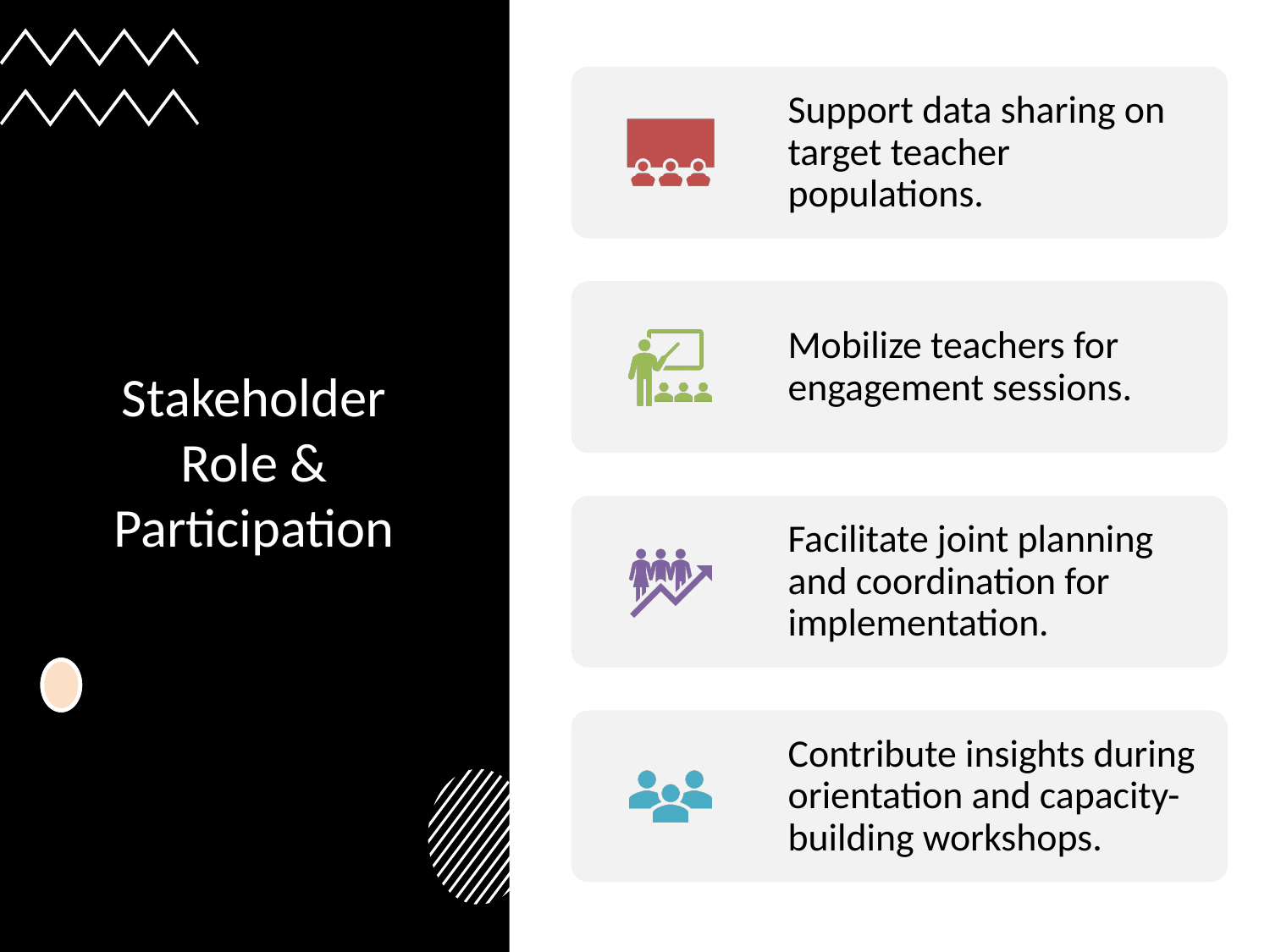

Support data sharing on target teacher populations.
Mobilize teachers for engagement sessions.
Facilitate joint planning and coordination for implementation.
Contribute insights during orientation and capacity-building workshops.
# Stakeholder Role & Participation